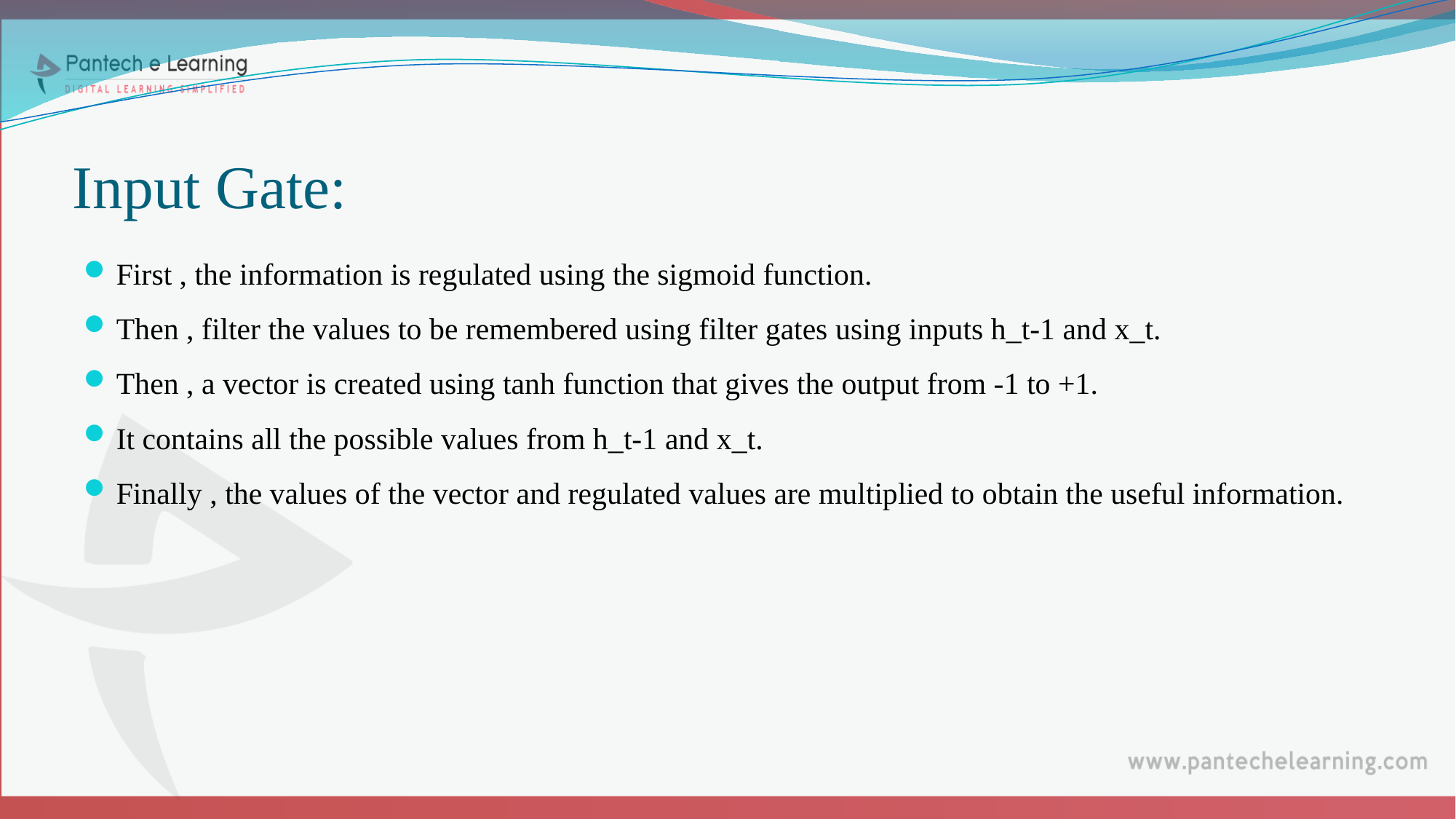

# Input Gate:
First , the information is regulated using the sigmoid function.
Then , filter the values to be remembered using filter gates using inputs h_t-1 and x_t.
Then , a vector is created using tanh function that gives the output from -1 to +1.
It contains all the possible values from h_t-1 and x_t.
Finally , the values of the vector and regulated values are multiplied to obtain the useful information.